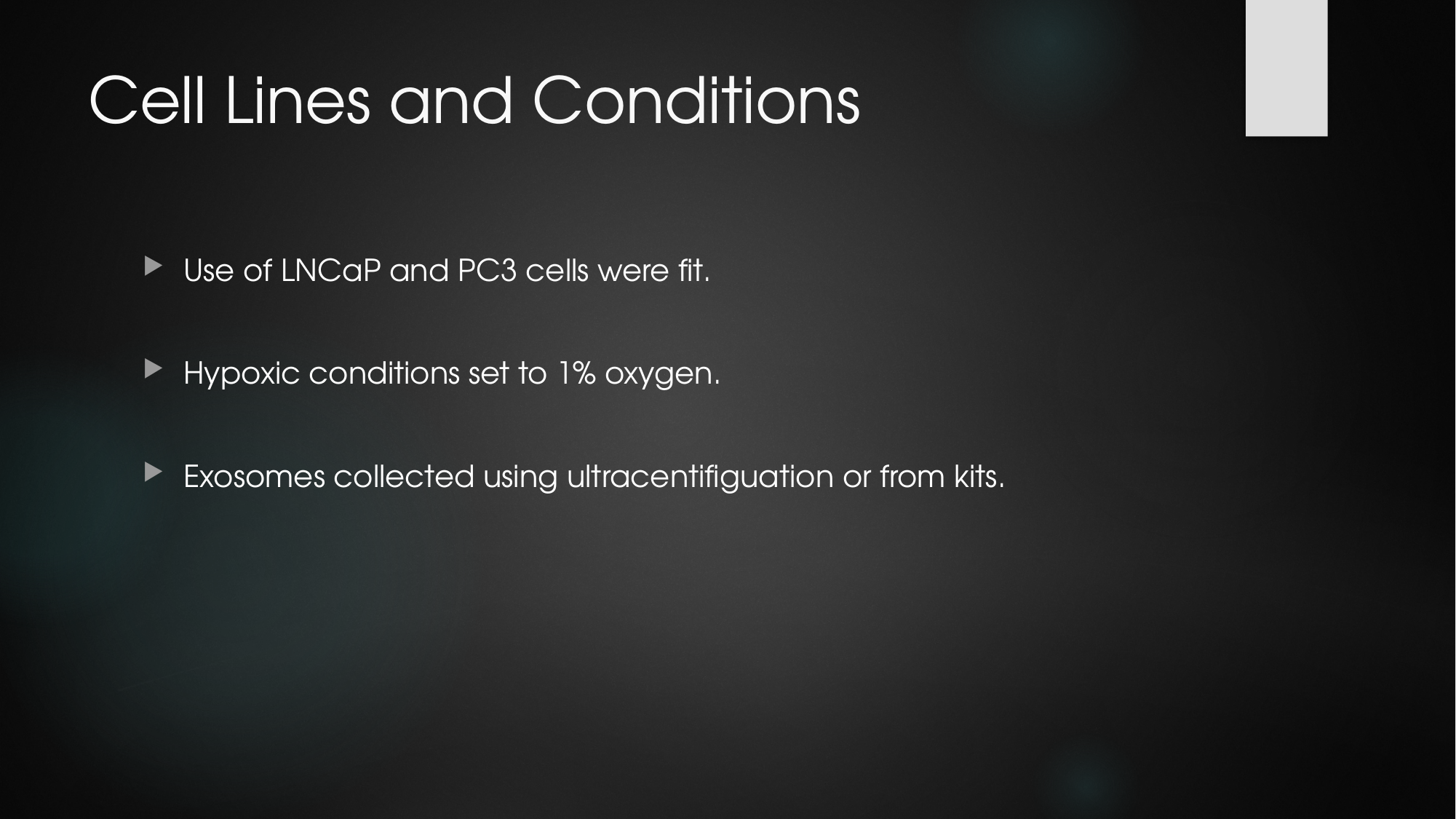

# Cell Lines and Conditions
Use of LNCaP and PC3 cells were fit.

Hypoxic conditions set to 1% oxygen.

Exosomes collected using ultracentifiguation or from kits.